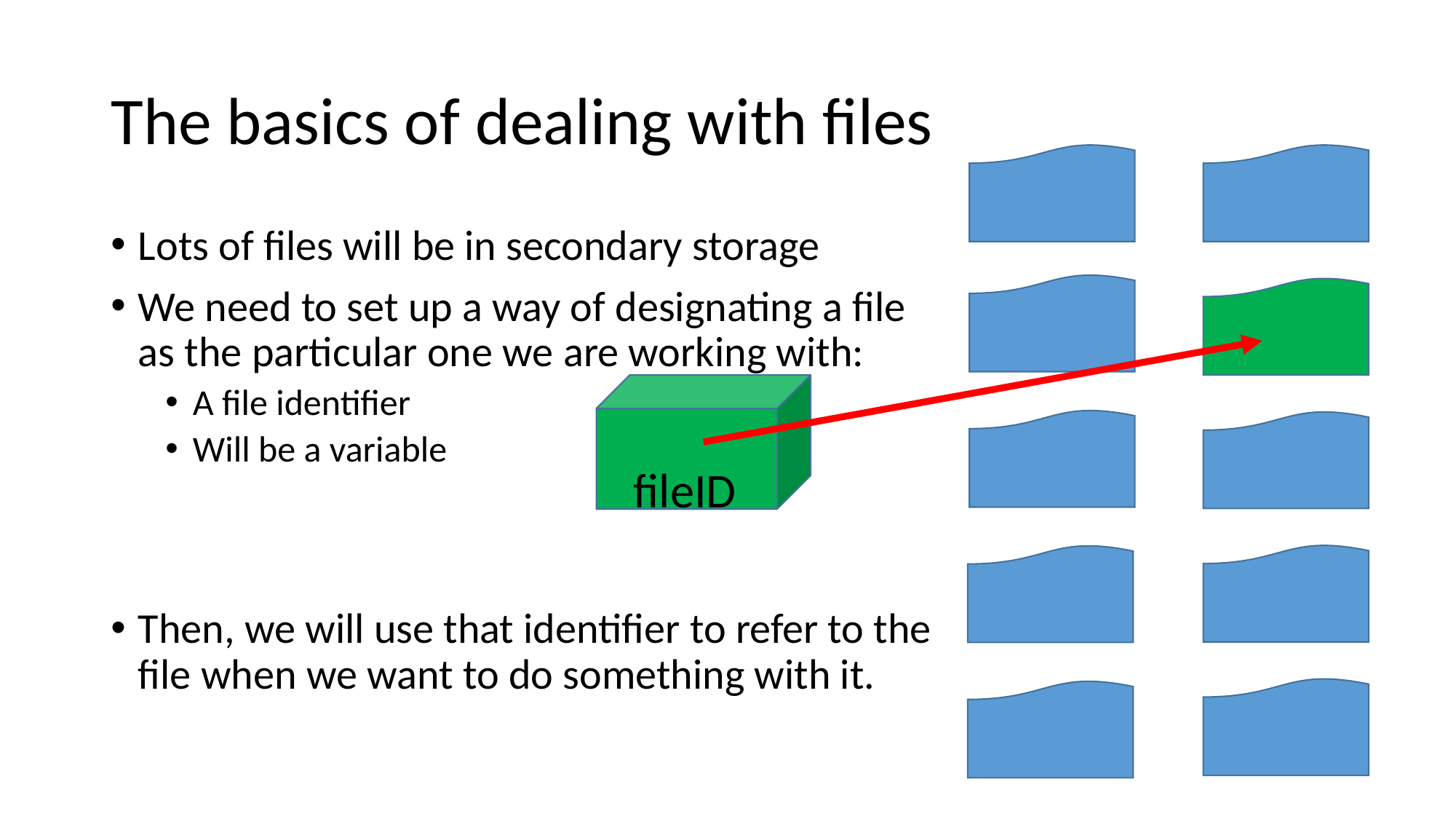

# The basics of dealing with files

Lots of files will be in secondary storage
We need to set up a way of designating a file as the particular one we are working with:
A file identifier
Will be a variable

Then, we will use that identifier to refer to the file when we want to do something with it.

fileID